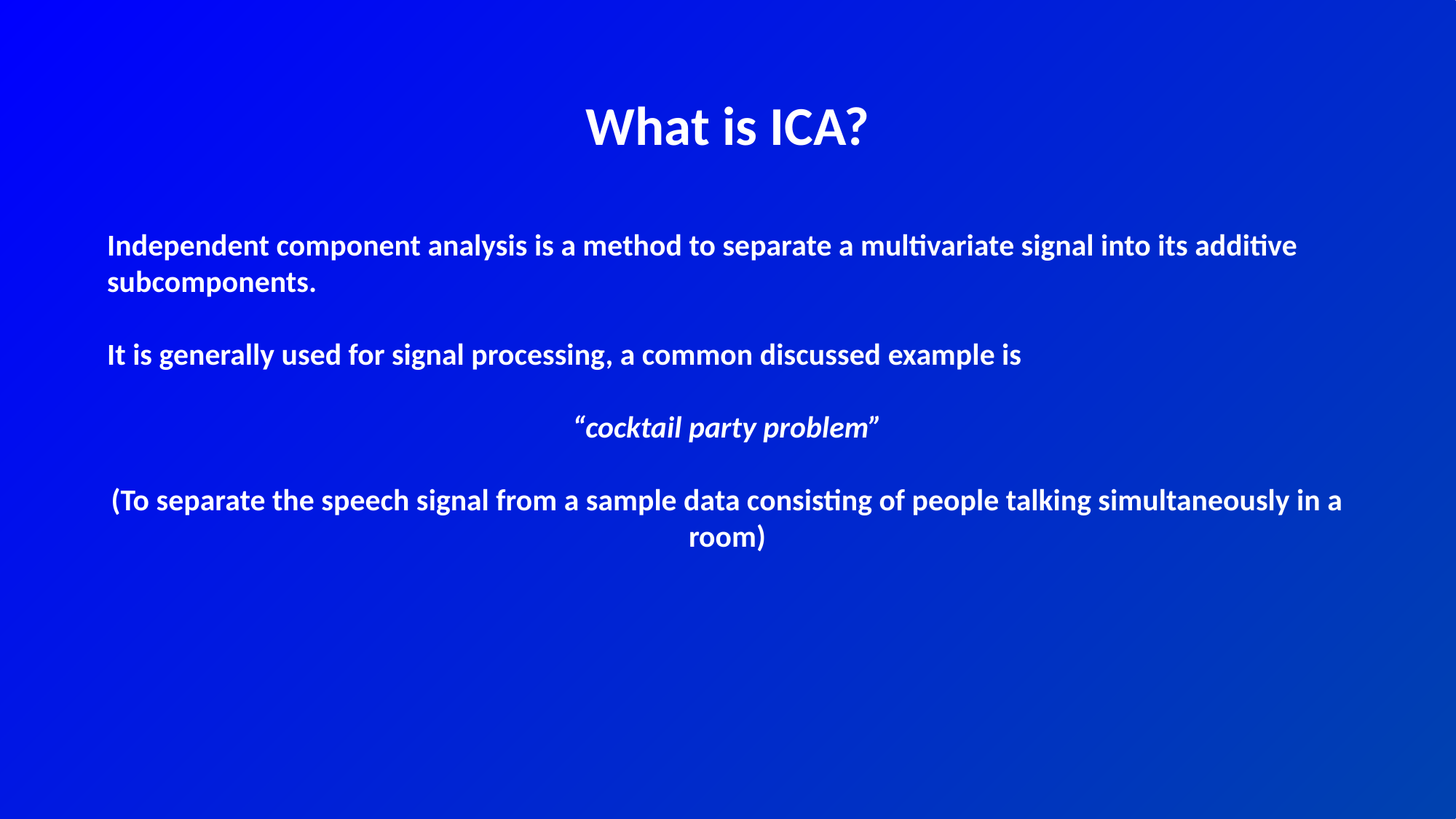

# What is ICA?
Independent component analysis is a method to separate a multivariate signal into its additive subcomponents.

It is generally used for signal processing, a common discussed example is

“cocktail party problem”

(To separate the speech signal from a sample data consisting of people talking simultaneously in a room)